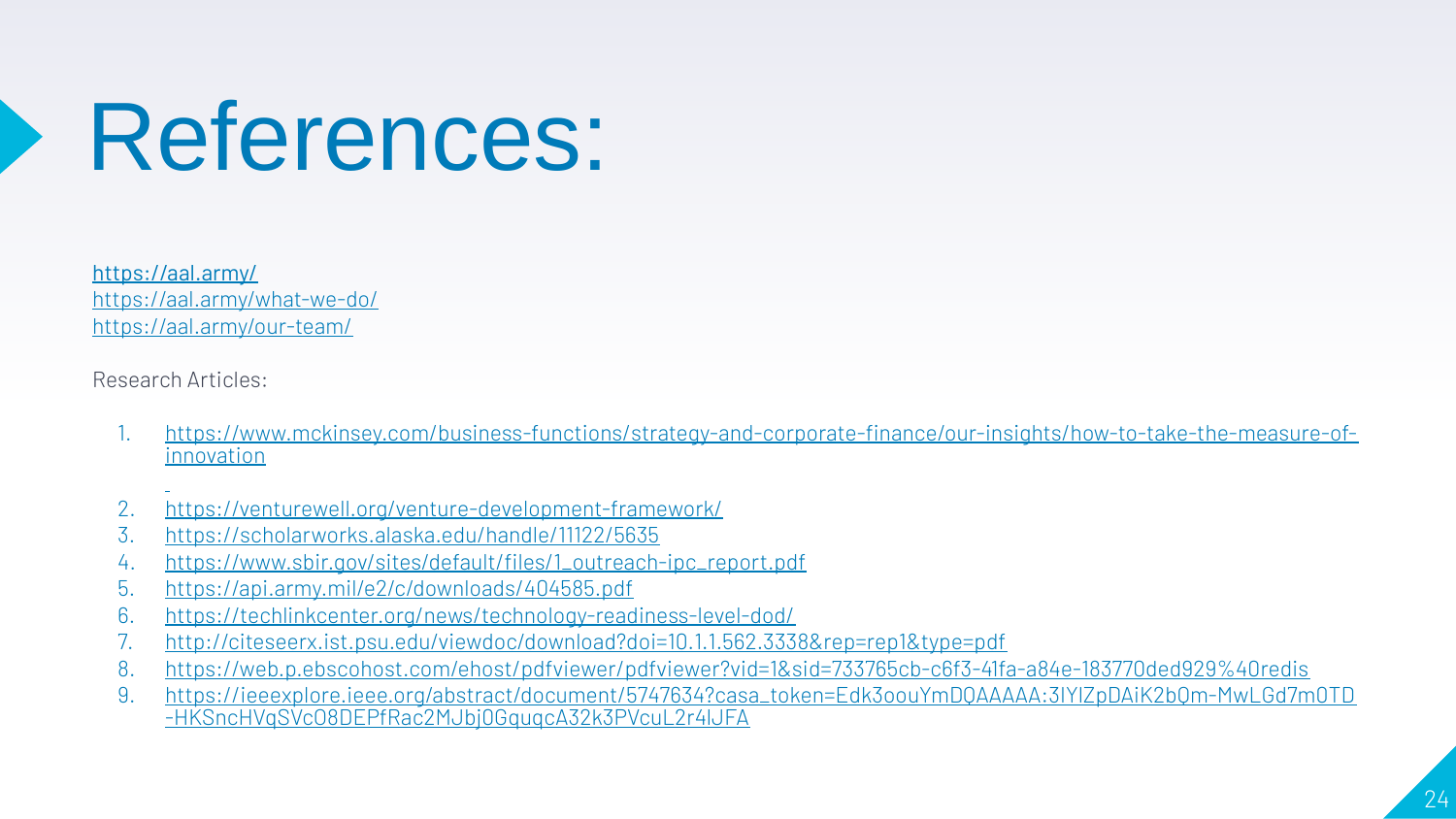

# References:
https://aal.army/
https://aal.army/what-we-do/
https://aal.army/our-team/

Research Articles:

https://www.mckinsey.com/business-functions/strategy-and-corporate-finance/our-insights/how-to-take-the-measure-of-innovation
https://venturewell.org/venture-development-framework/
https://scholarworks.alaska.edu/handle/11122/5635
https://www.sbir.gov/sites/default/files/1_outreach-ipc_report.pdf
https://api.army.mil/e2/c/downloads/404585.pdf
https://techlinkcenter.org/news/technology-readiness-level-dod/
http://citeseerx.ist.psu.edu/viewdoc/download?doi=10.1.1.562.3338&rep=rep1&type=pdf
https://web.p.ebscohost.com/ehost/pdfviewer/pdfviewer?vid=1&sid=733765cb-c6f3-41fa-a84e-183770ded929%40redis
https://ieeexplore.ieee.org/abstract/document/5747634?casa_token=Edk3oouYmDQAAAAA:3IYlZpDAiK2bQm-MwLGd7m0TD-HKSncHVqSVcO8DEPfRac2MJbj0GquqcA32k3PVcuL2r4lJFA

24